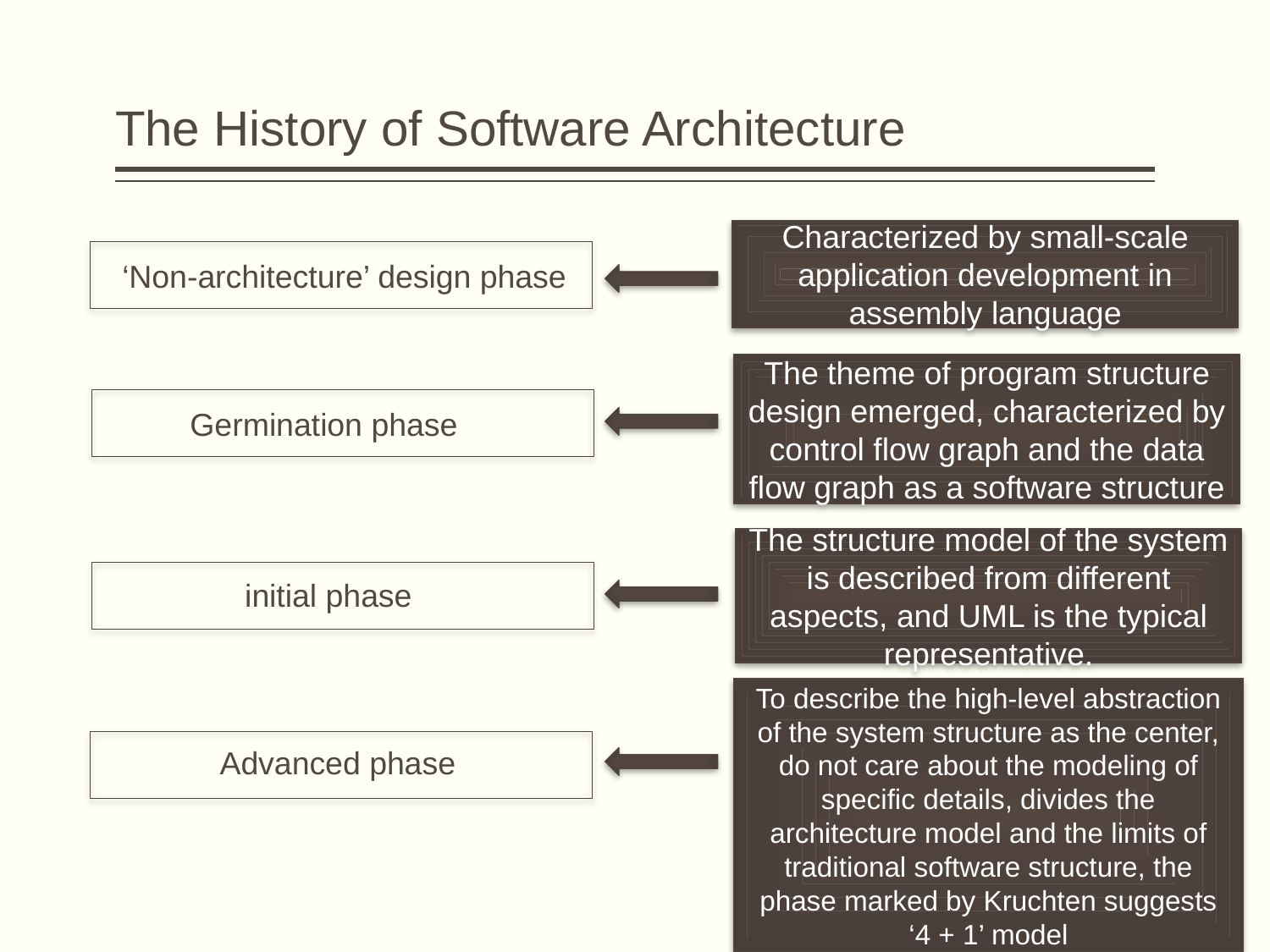

# The History of Software Architecture
Characterized by small-scale application development in assembly language

‘Non-architecture’ design phase

The theme of program structure design emerged, characterized by control flow graph and the data flow graph as a software structure

Germination phase

The structure model of the system is described from different aspects, and UML is the typical representative.

initial phase

To describe the high-level abstraction of the system structure as the center, do not care about the modeling of specific details, divides the architecture model and the limits of traditional software structure, the phase marked by Kruchten suggests ‘4 + 1’ model

Advanced phase